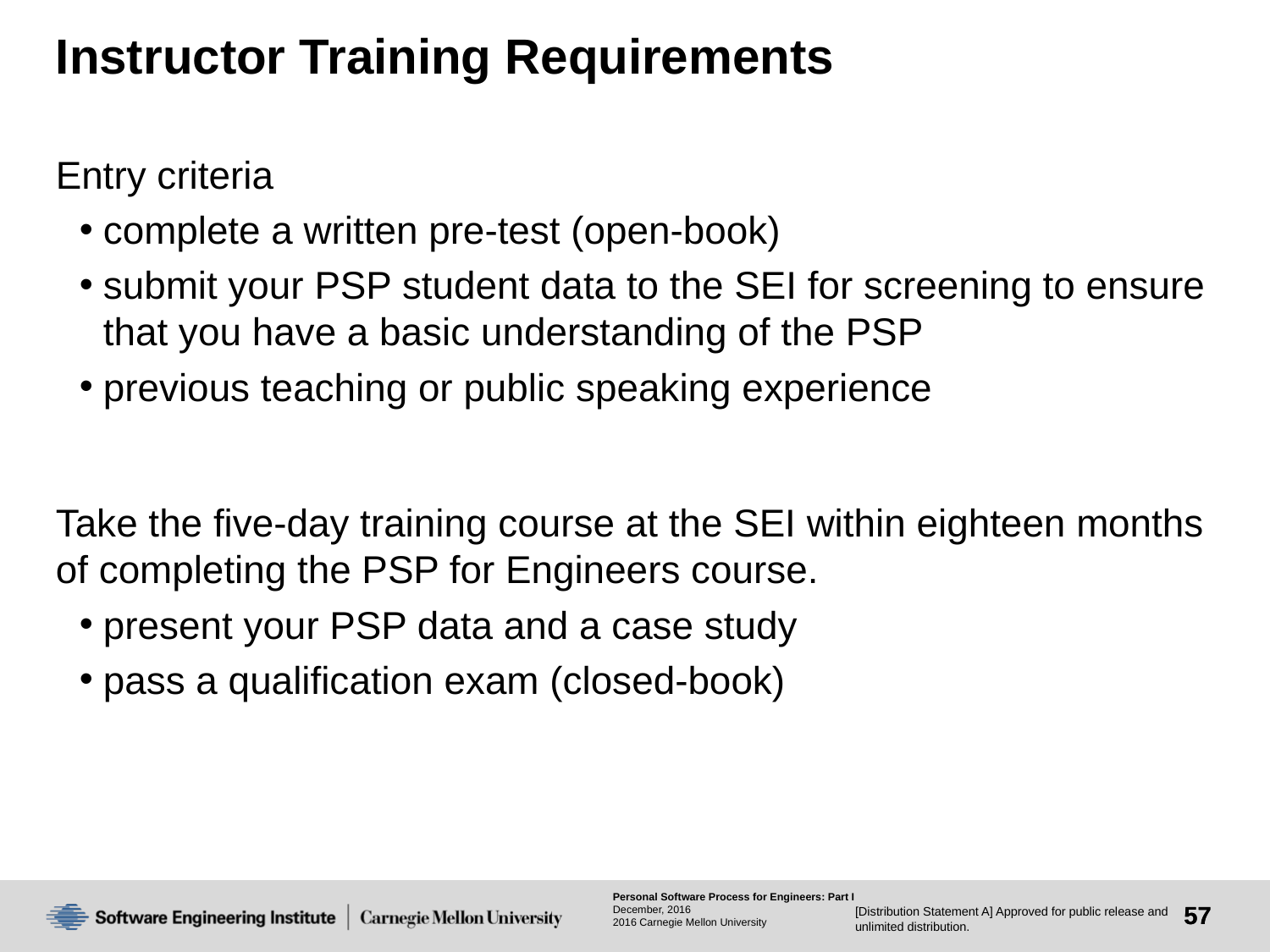

# Instructor Training Requirements
Entry criteria
complete a written pre-test (open-book)
submit your PSP student data to the SEI for screening to ensure that you have a basic understanding of the PSP
previous teaching or public speaking experience

Take the five-day training course at the SEI within eighteen months of completing the PSP for Engineers course.
present your PSP data and a case study
pass a qualification exam (closed-book)